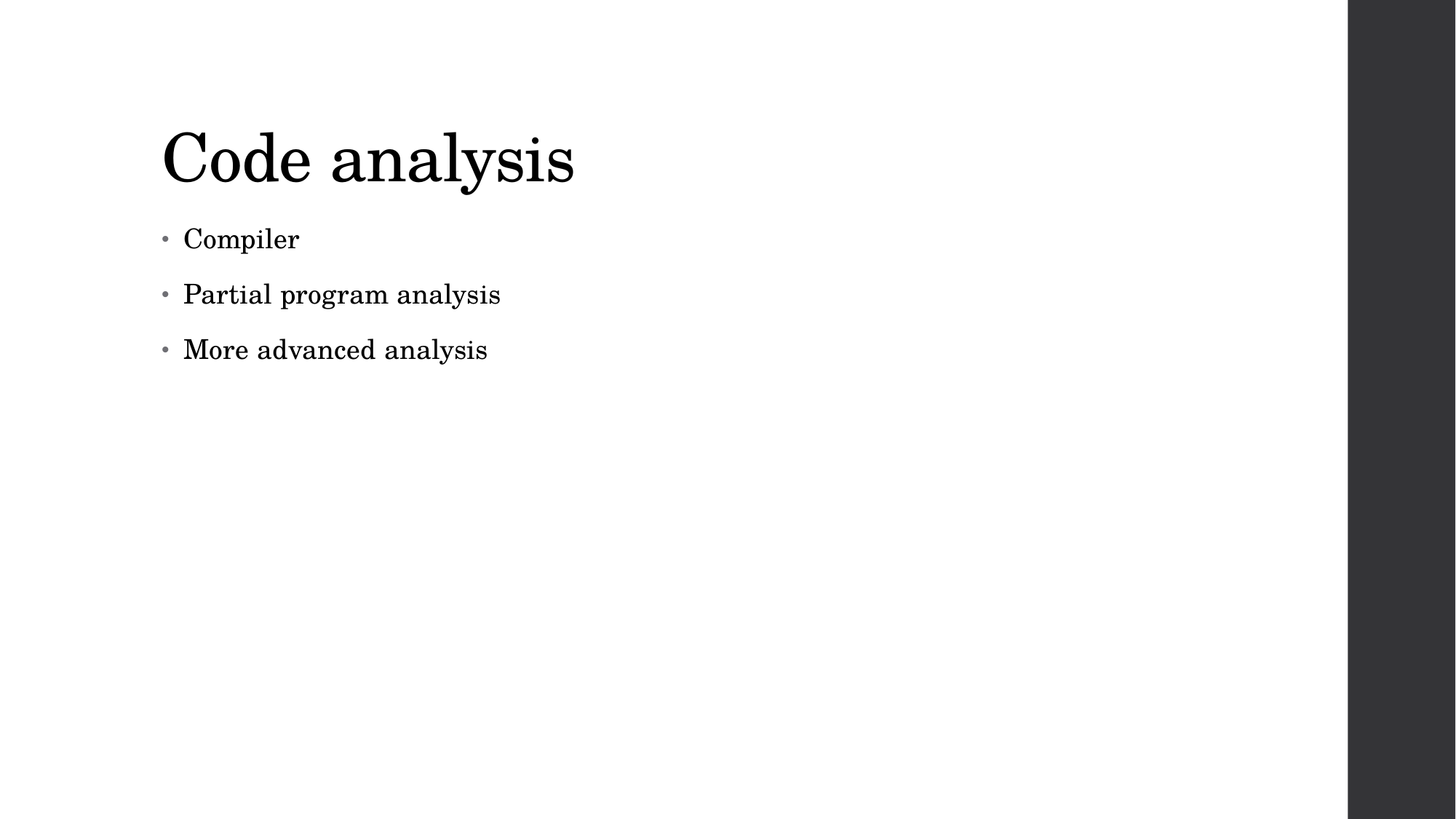

# Code analysis
Compiler
Partial program analysis
More advanced analysis